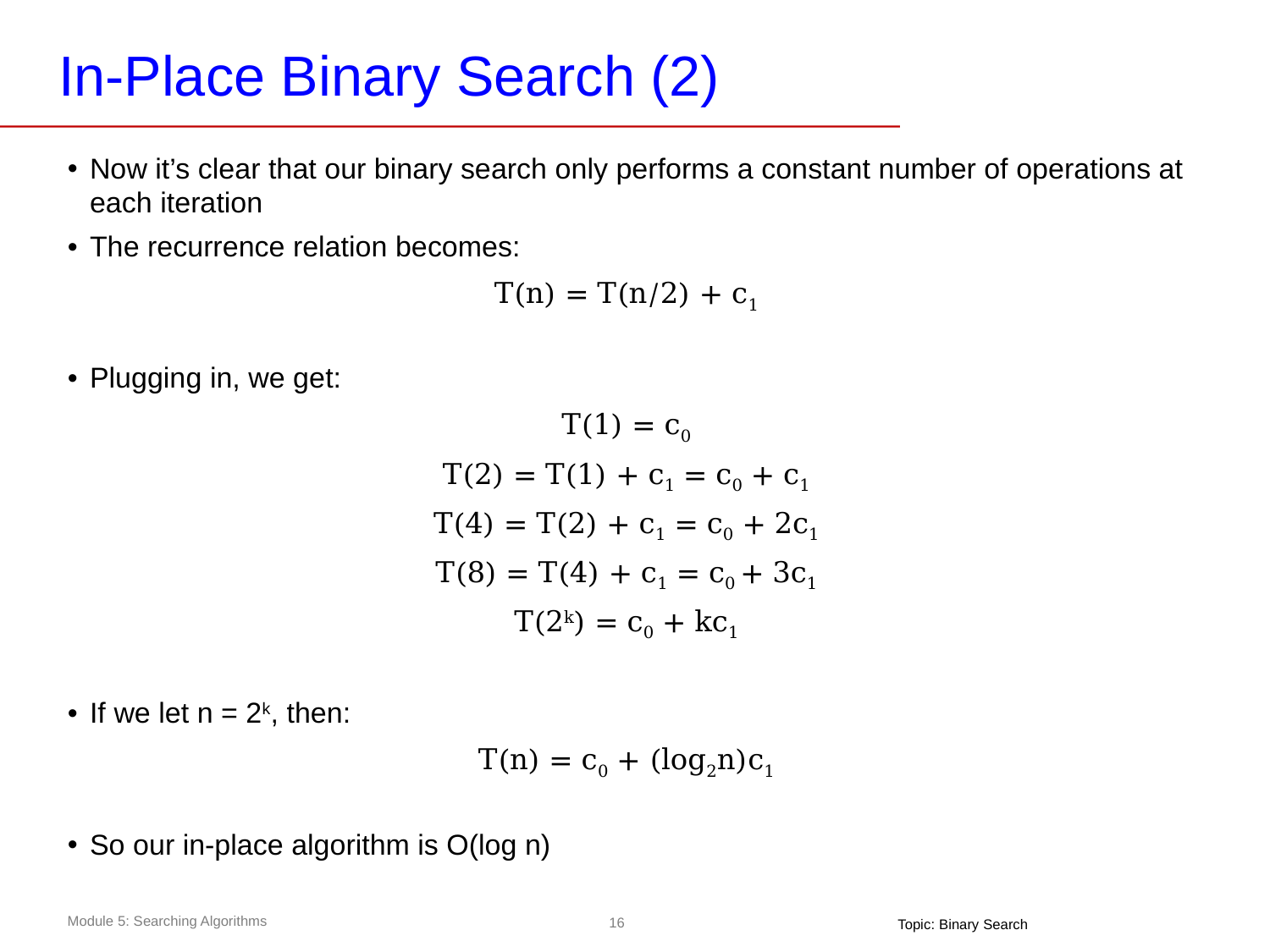

# In-Place Binary Search (2)
Now it’s clear that our binary search only performs a constant number of operations at each iteration
The recurrence relation becomes:
T(n) = T(n/2) + c1

Plugging in, we get:
T(1) = c0
T(2) = T(1) + c1 = c0 + c1
T(4) = T(2) + c1 = c0 + 2c1
T(8) = T(4) + c1 = c0 + 3c1
T(2k) = c0 + kc1

If we let n = 2k, then:
T(n) = c0 + (log2n)c1

So our in-place algorithm is O(log n)
Topic: Binary Search